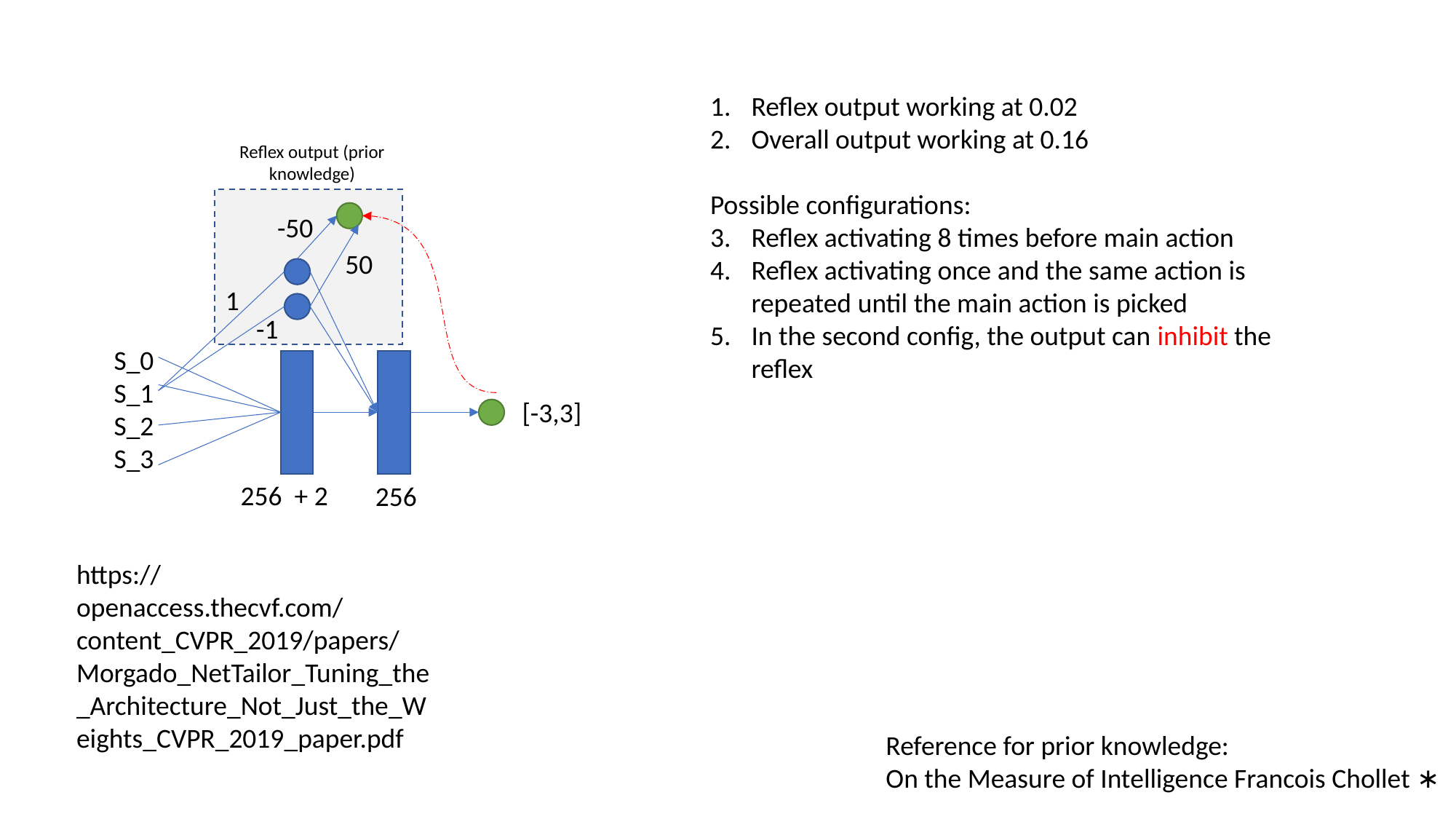

Reflex output working at 0.02
Overall output working at 0.16

Possible configurations:
Reflex activating 8 times before main action
Reflex activating once and the same action is repeated until the main action is picked
In the second config, the output can inhibit the reflex
Reflex output (prior knowledge)

-50
50

1

-1
S_0
S_1
S_2
S_3

[-3,3]

256  + 2
256
https://openaccess.thecvf.com/content_CVPR_2019/papers/Morgado_NetTailor_Tuning_the_Architecture_Not_Just_the_Weights_CVPR_2019_paper.pdf
Reference for prior knowledge:
On the Measure of Intelligence Francois Chollet ∗